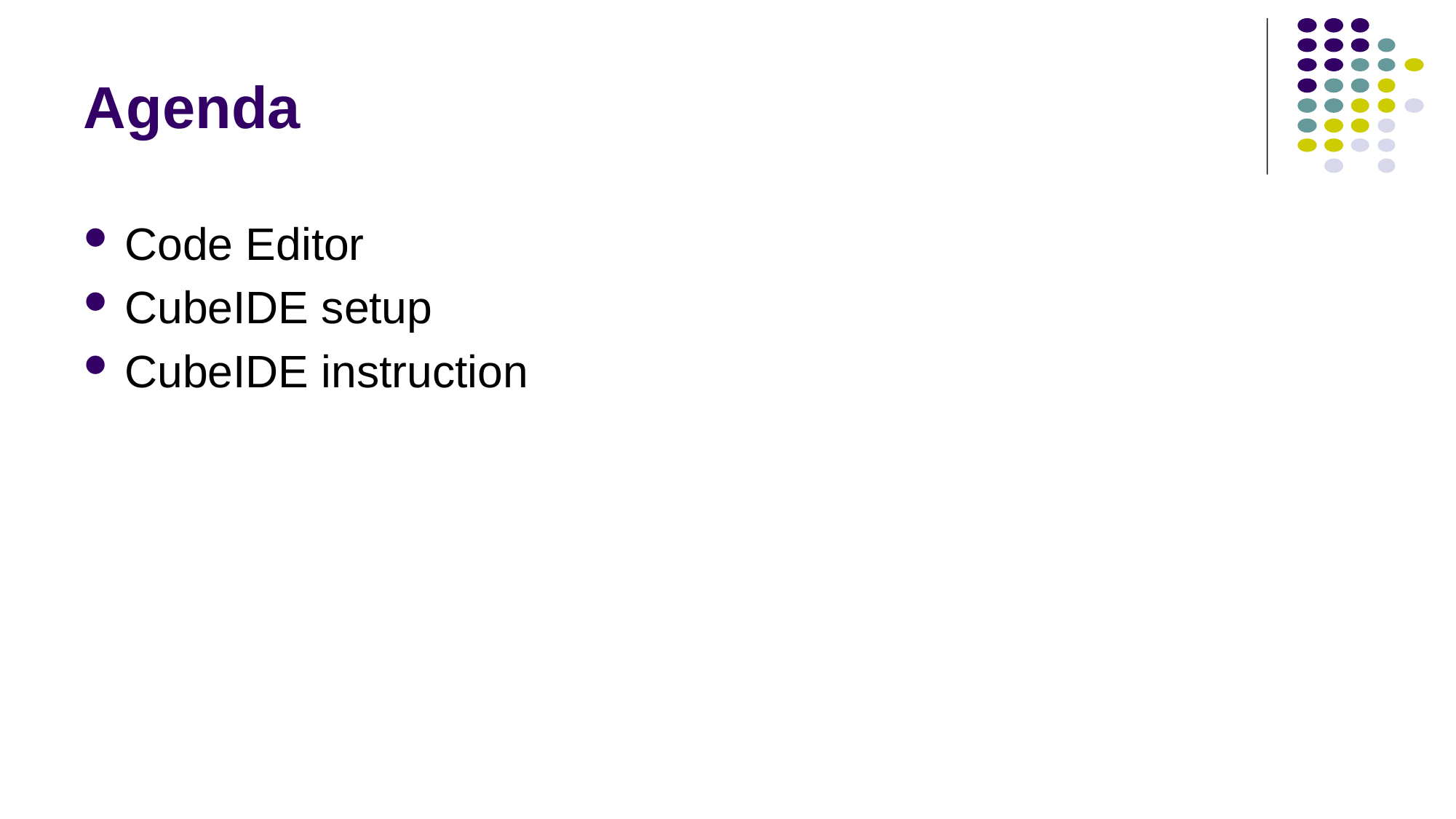

# Agenda
Code Editor
CubeIDE setup
CubeIDE instruction